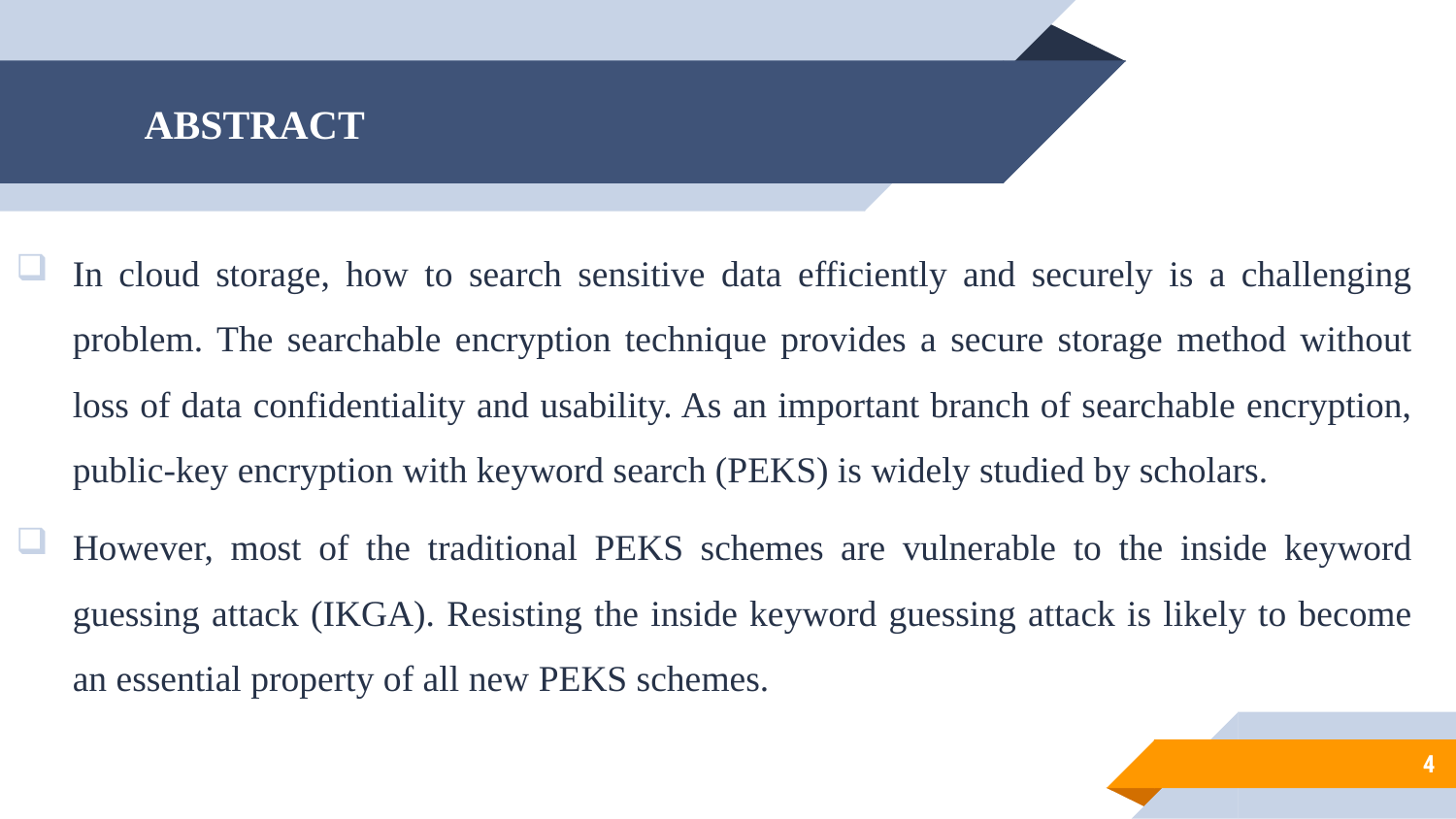

# ABSTRACT
In cloud storage, how to search sensitive data efficiently and securely is a challenging problem. The searchable encryption technique provides a secure storage method without loss of data confidentiality and usability. As an important branch of searchable encryption, public-key encryption with keyword search (PEKS) is widely studied by scholars.
However, most of the traditional PEKS schemes are vulnerable to the inside keyword guessing attack (IKGA). Resisting the inside keyword guessing attack is likely to become an essential property of all new PEKS schemes.
4